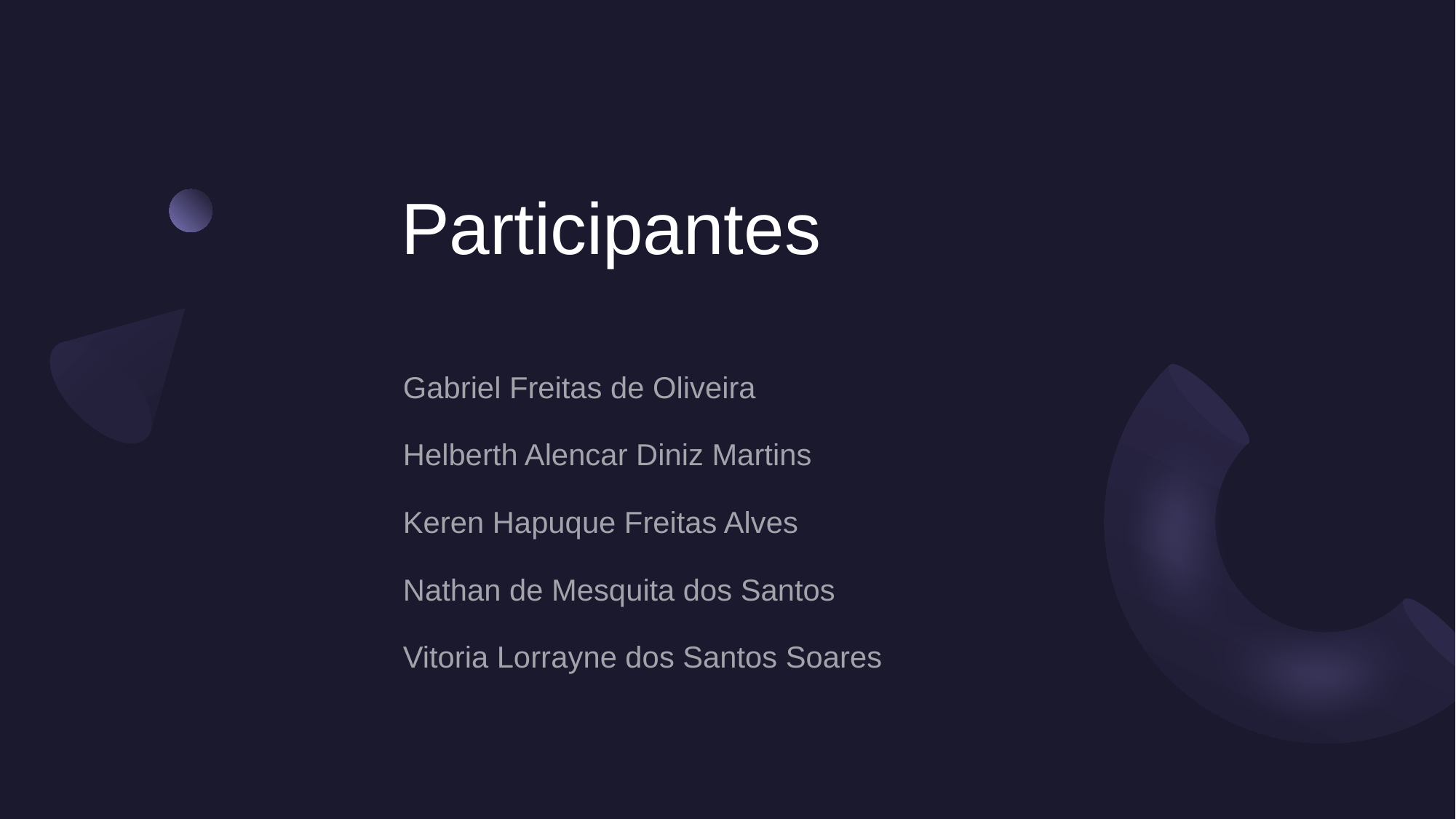

# Participantes

Gabriel Freitas de Oliveira
Helberth Alencar Diniz Martins
Keren Hapuque Freitas Alves
Nathan de Mesquita dos Santos
Vitoria Lorrayne dos Santos Soares